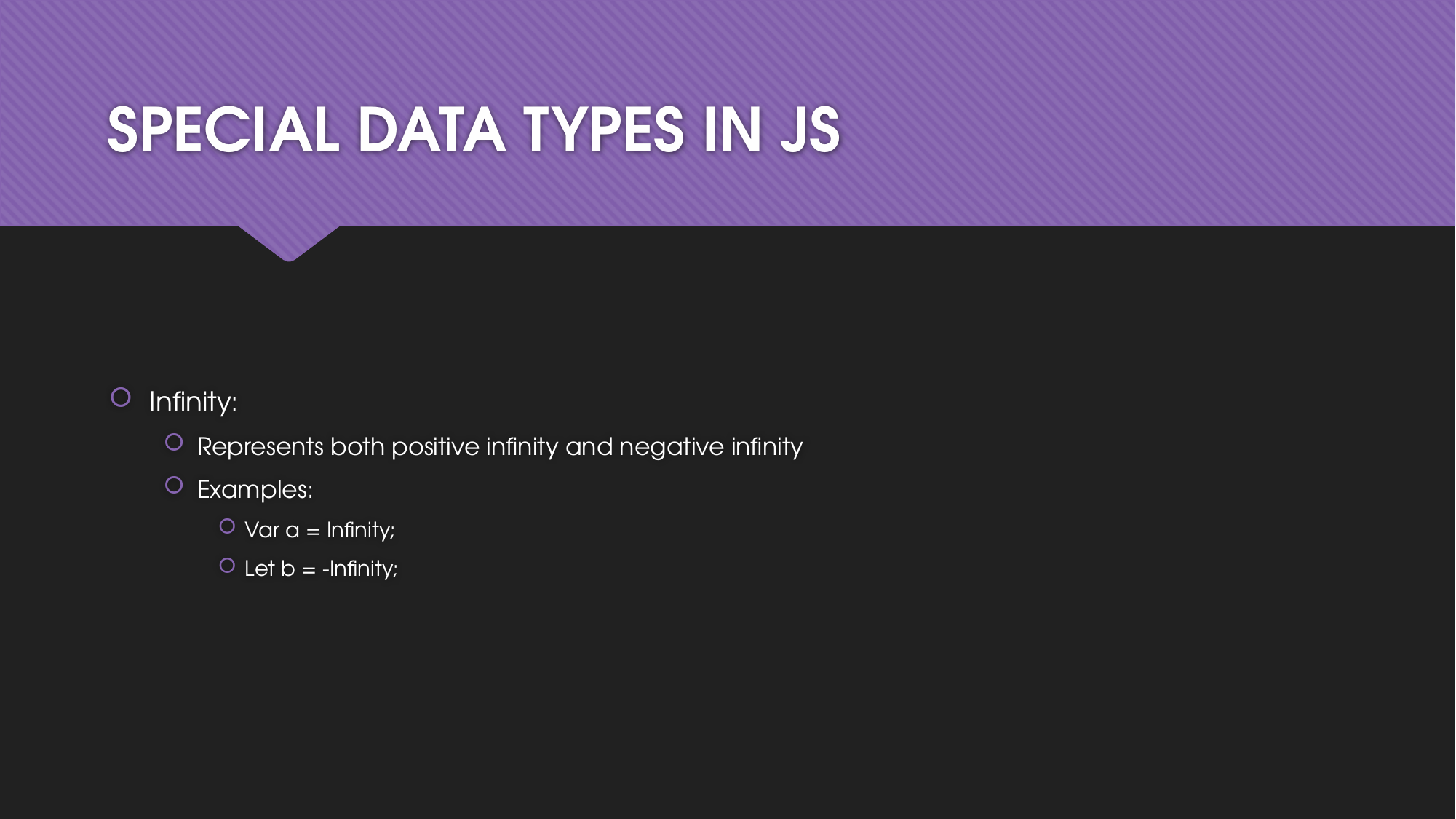

# SPECIAL DATA TYPES IN JS
Infinity:
Represents both positive infinity and negative infinity
Examples:
Var a = Infinity;
Let b = -Infinity;